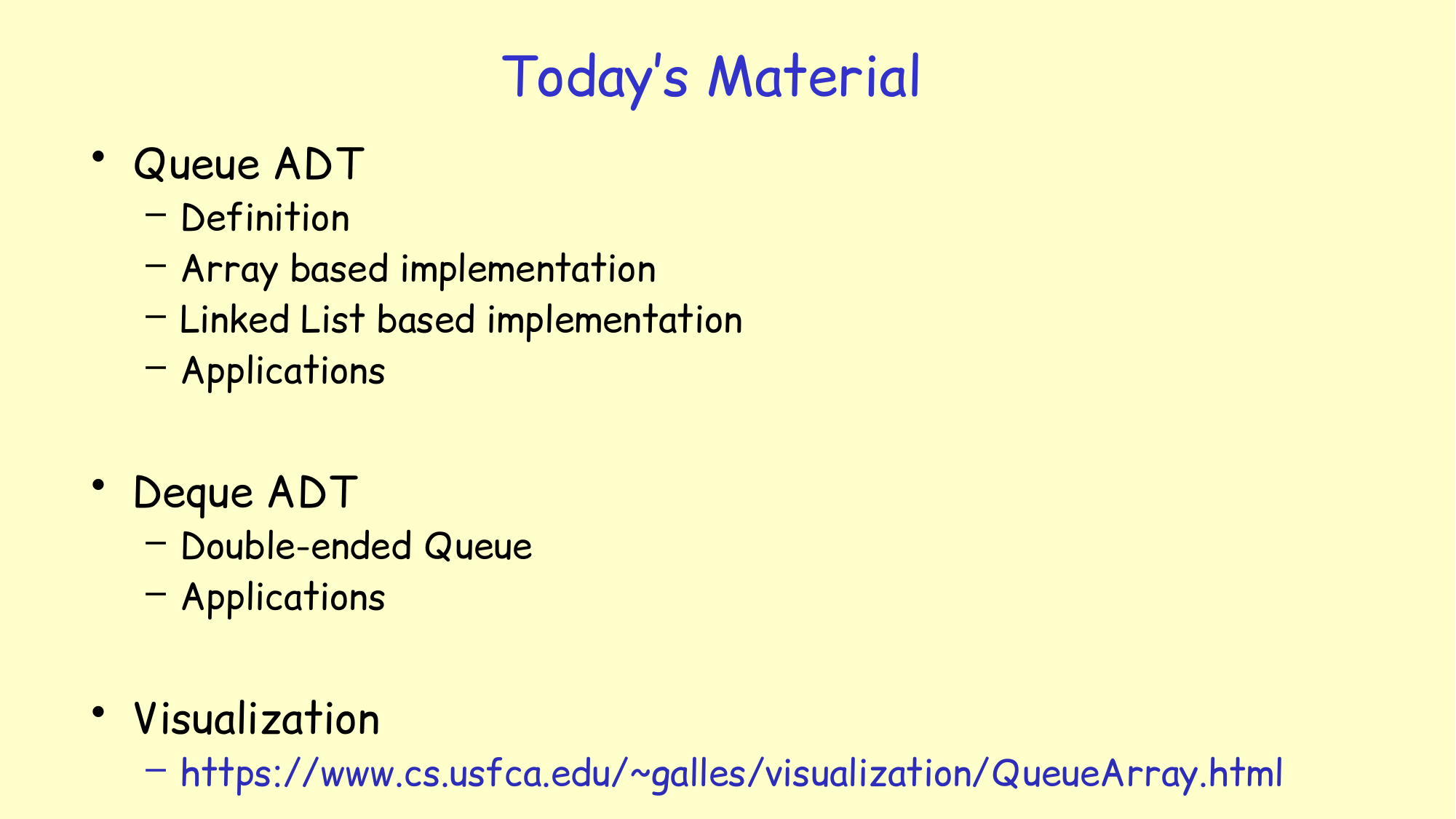

# Today’s Material
Queue ADT
Definition
Array based implementation
Linked List based implementation
Applications

Deque ADT
Double-ended Queue
Applications

Visualization
https://www.cs.usfca.edu/~galles/visualization/QueueArray.html